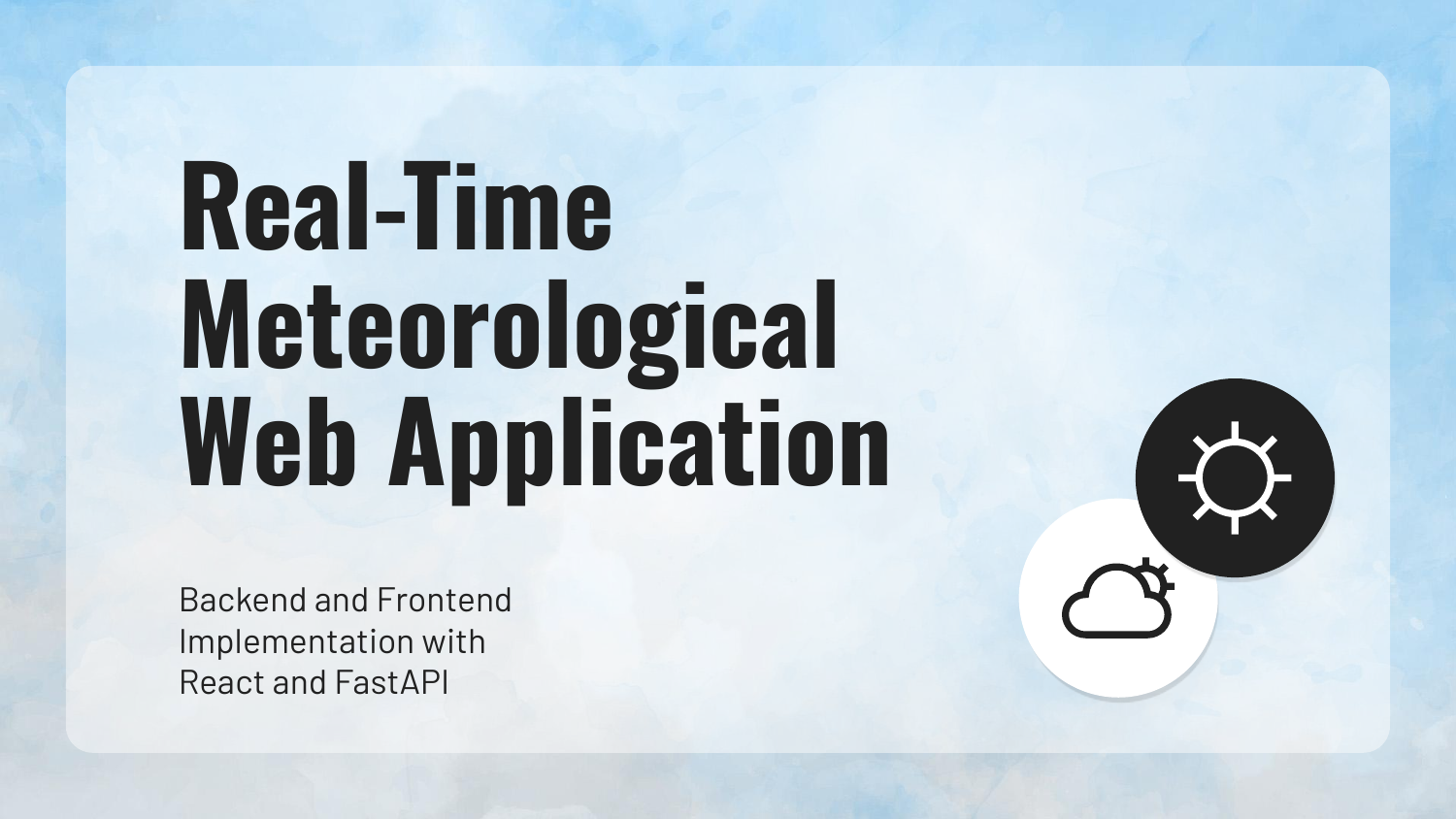

# Real-Time Meteorological Web Application

Backend and Frontend Implementation with React and FastAPI